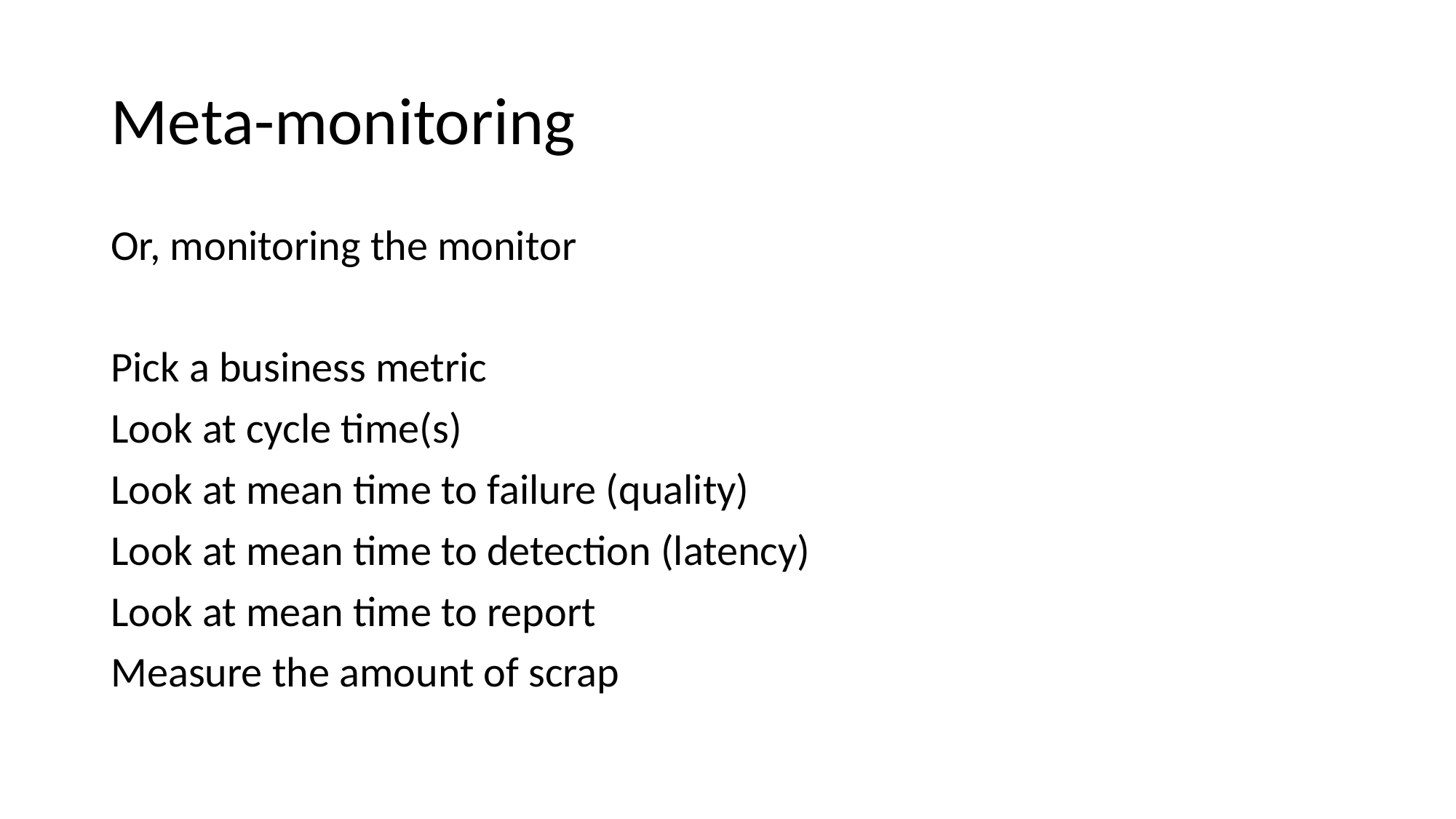

# Meta-monitoring
Or, monitoring the monitor

Pick a business metric
Look at cycle time(s)
Look at mean time to failure (quality)
Look at mean time to detection (latency)
Look at mean time to report
Measure the amount of scrap